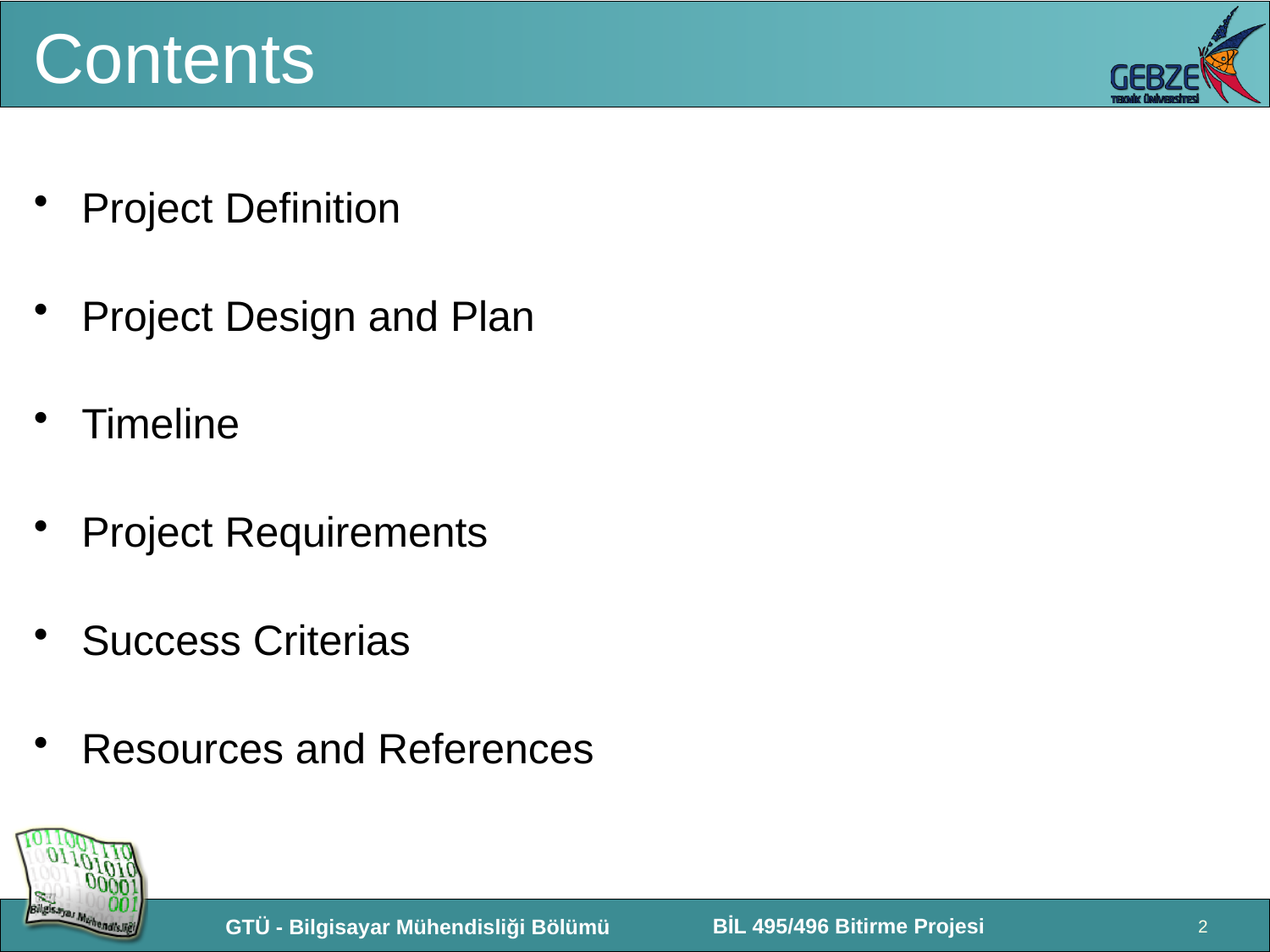

# Contents
Project Definition

Project Design and Plan

Timeline

Project Requirements

Success Criterias

Resources and References
2